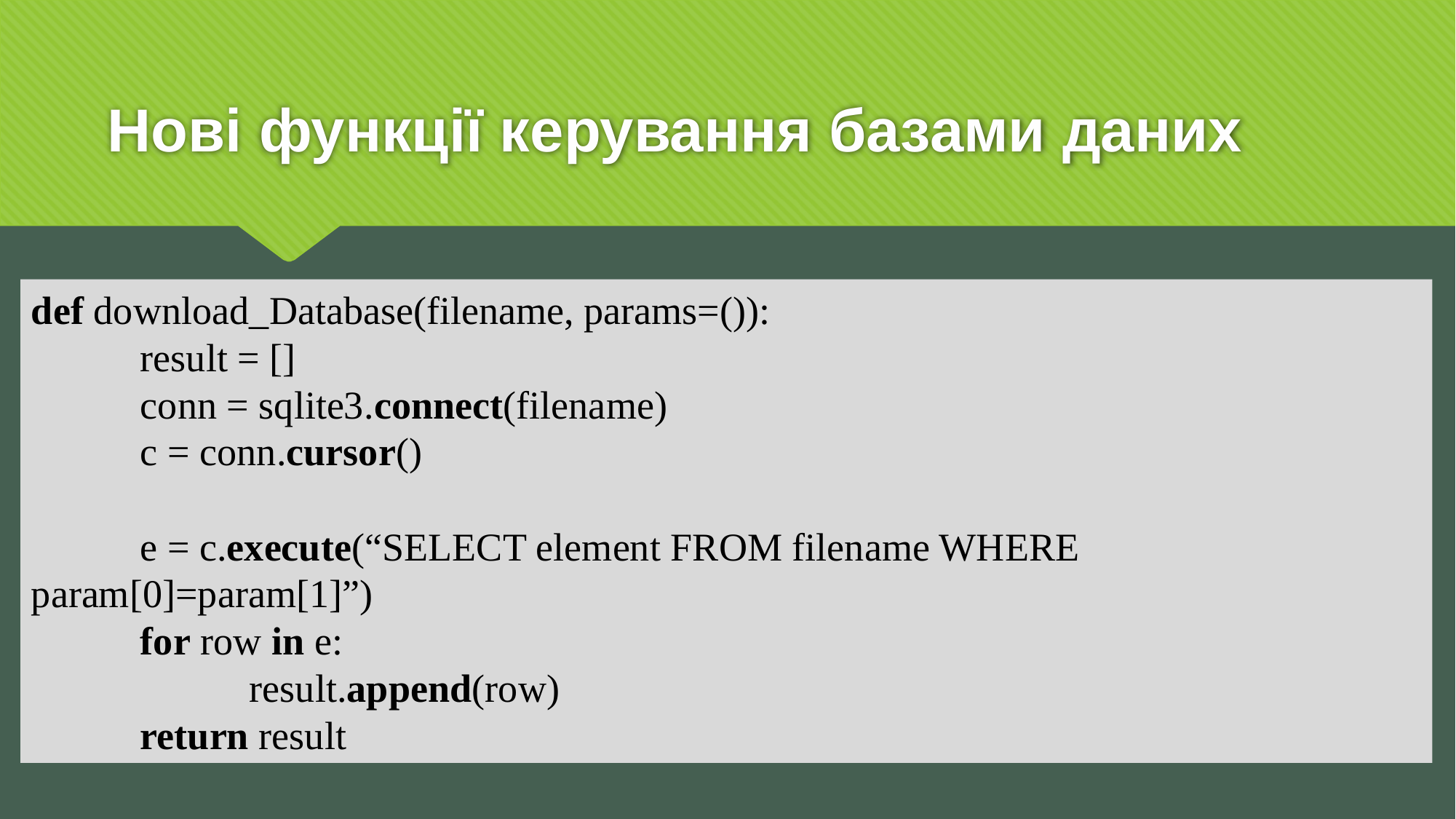

# Нові функції керування базами даних
def download_Database(filename, params=()):
	result = []
	conn = sqlite3.connect(filename)
	c = conn.cursor()

	e = c.execute(“SELECT element FROM filename WHERE param[0]=param[1]”)
	for row in e:
		result.append(row)
	return result